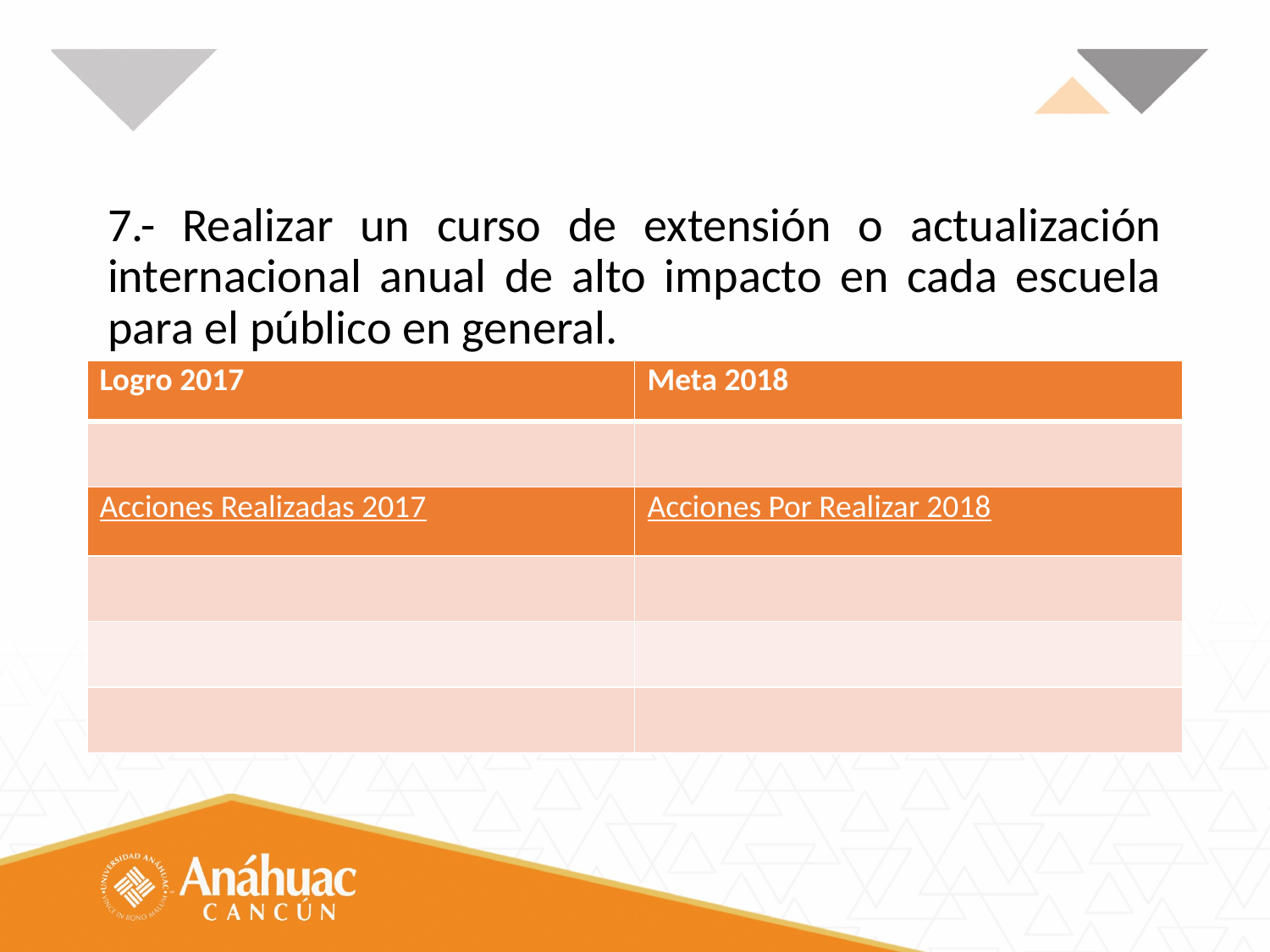

# 7.- Realizar un curso de extensión o actualización internacional anual de alto impacto en cada escuela para el público en general.
| Logro 2017 | Meta 2018 |
| --- | --- |
|  |  |
| Acciones Realizadas 2017 | Acciones Por Realizar 2018 |
|  |  |
|  |  |
|  |  |